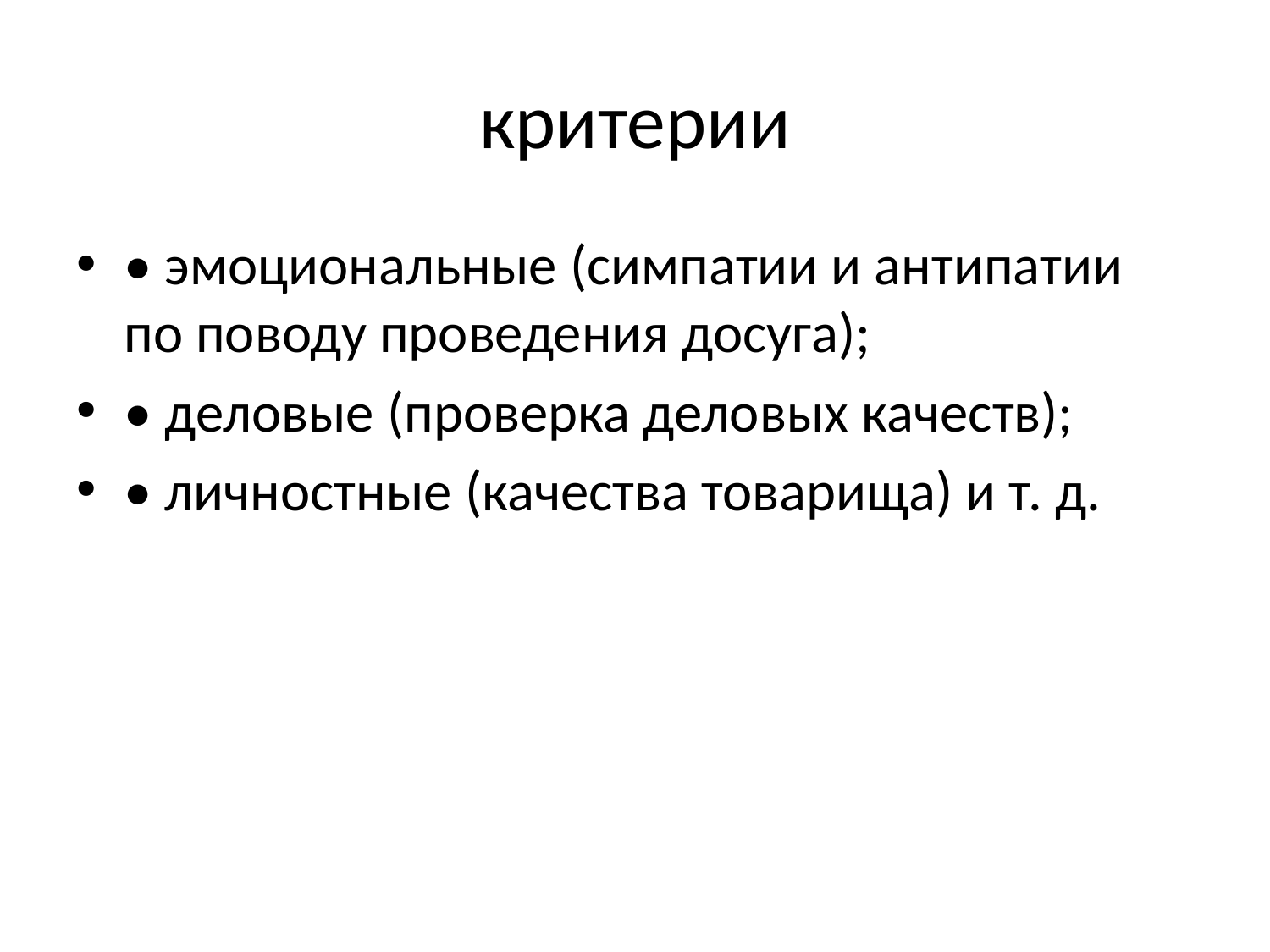

# критерии
• эмоциональные (симпатии и антипатии по поводу проведения досуга);
• деловые (проверка деловых качеств);
• личностные (качества товарища) и т. д.